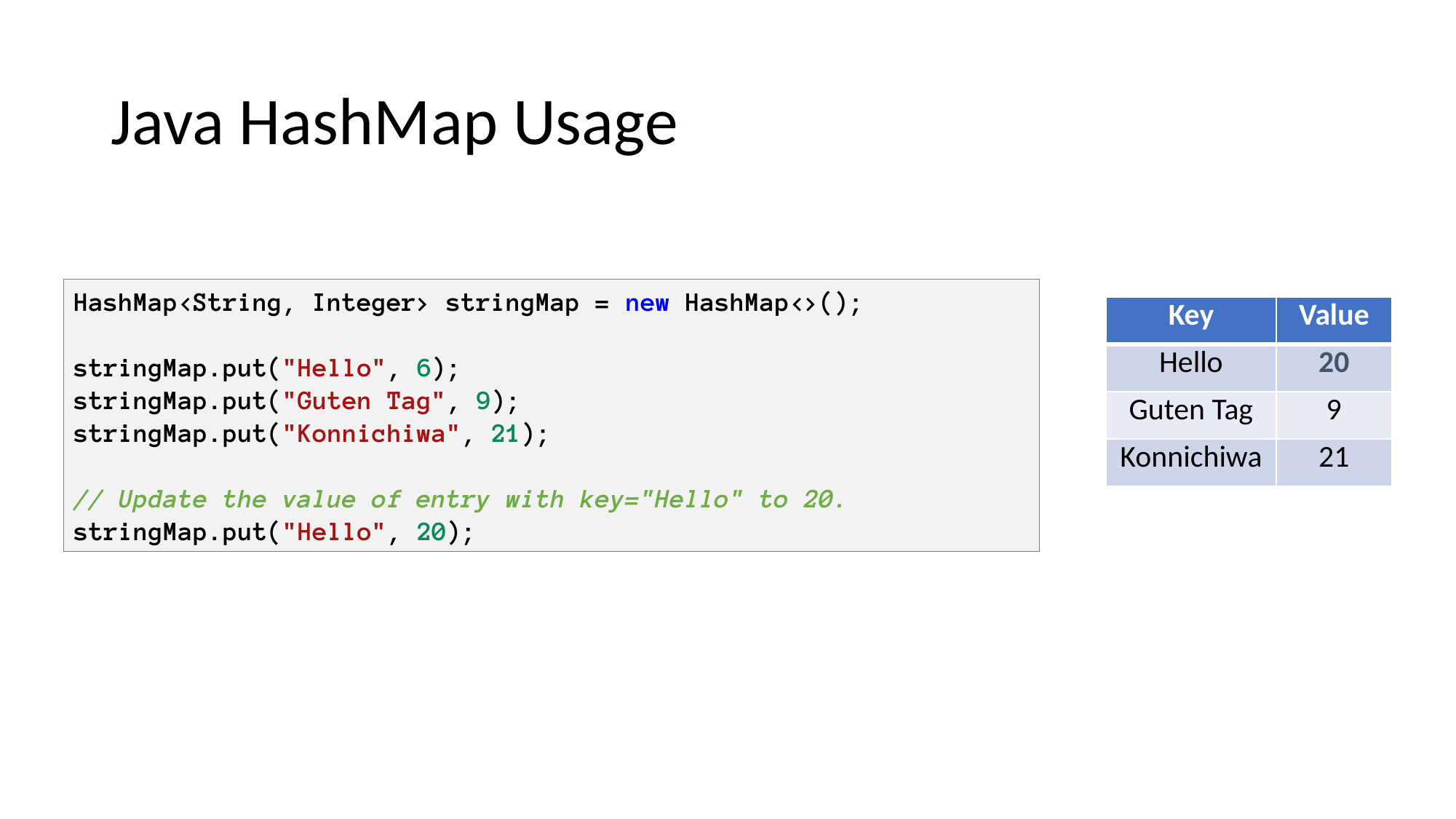

# Java HashMap Usage
HashMap<String, Integer> stringMap = new HashMap<>();
stringMap.put("Hello", 6);
stringMap.put("Guten Tag", 9);
stringMap.put("Konnichiwa", 21);

// Update the value of entry with key="Hello" to 20.
stringMap.put("Hello", 20);
| Key | Value |
| --- | --- |
| Hello | 20 |
| Guten Tag | 9 |
| Konnichiwa | 21 |